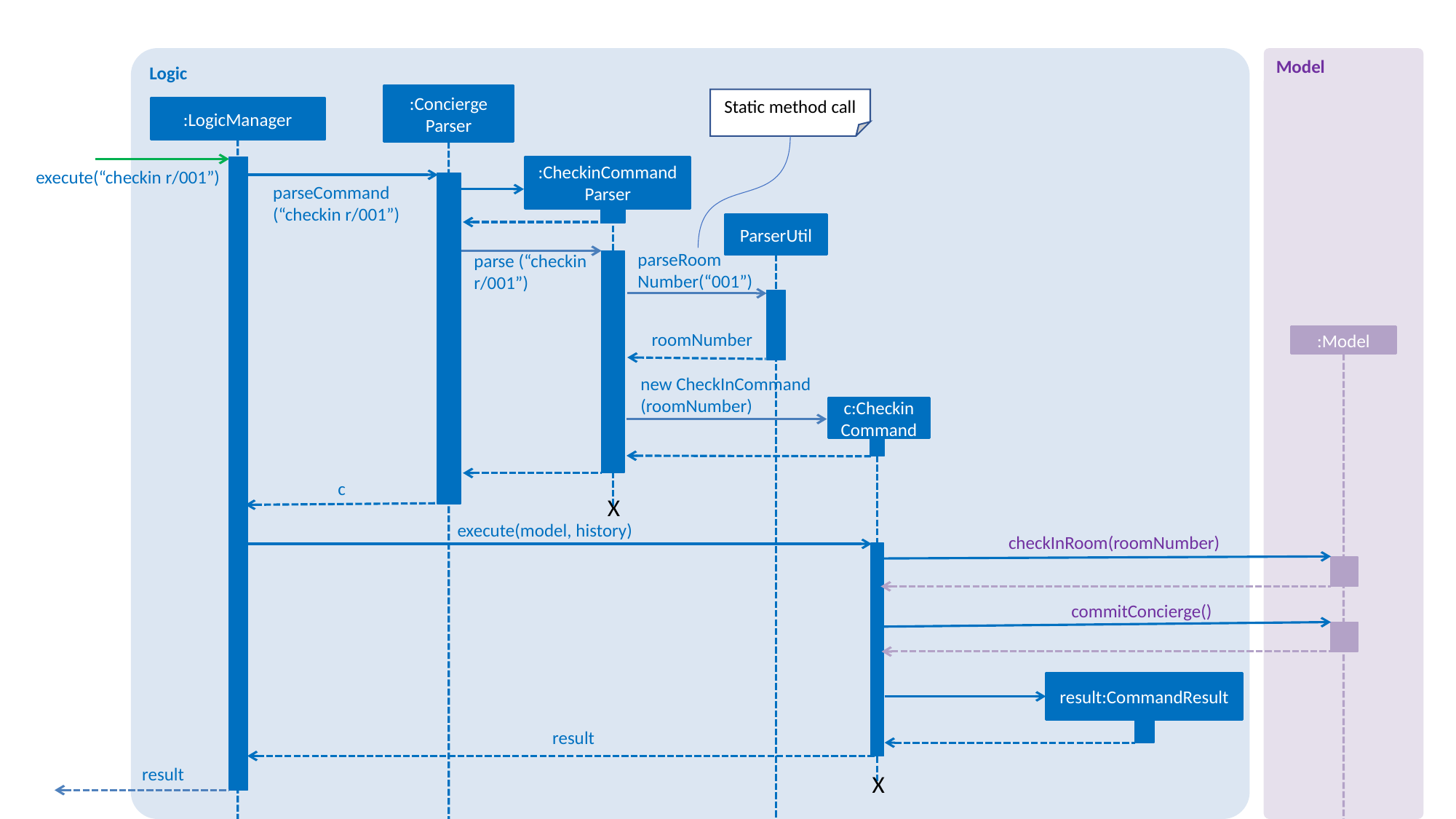

Logic
Model
:Concierge
Parser
Static method call
:LogicManager

:CheckinCommand
Parser
execute(“checkin r/001”)

parseCommand (“checkin r/001”)

ParserUtil
parseRoom
Number(“001”)
parse (“checkin r/001”)

:Model
roomNumber
new CheckInCommand
(roomNumber)
c:CheckinCommand

c
X
execute(model, history)
checkInRoom(roomNumber)

commitConcierge()

result:CommandResult

result
result
X